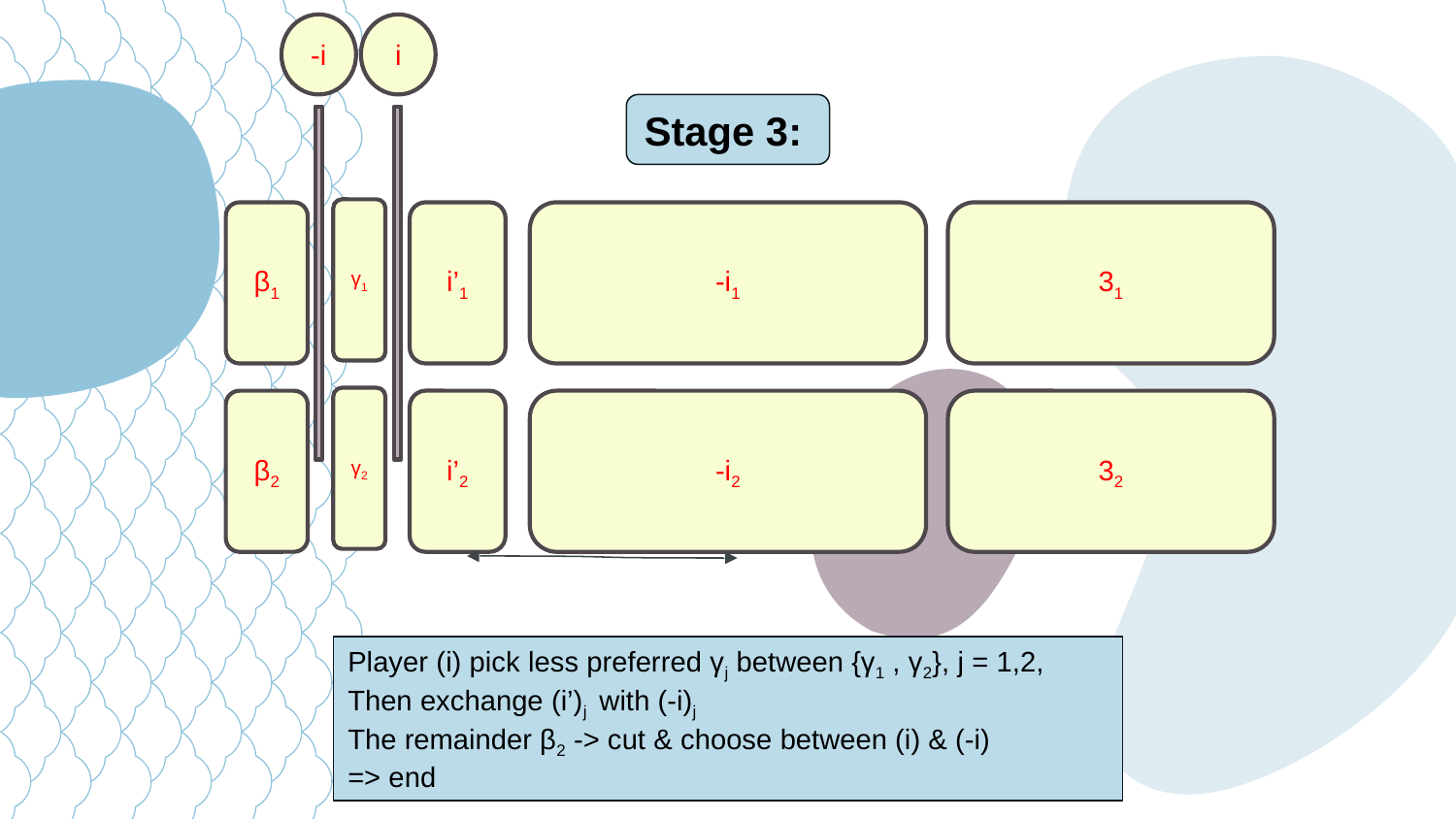

-i
i
Stage 3:

γ1
β1
i’1
-i1
31
γ2
β2
i’2
-i2
32
Player (i) pick less preferred γj between {γ1 , γ2}, j = 1,2,
Then exchange (i’)j  with (-i)j
The remainder β2 -> cut & choose between (i) & (-i)
=> end